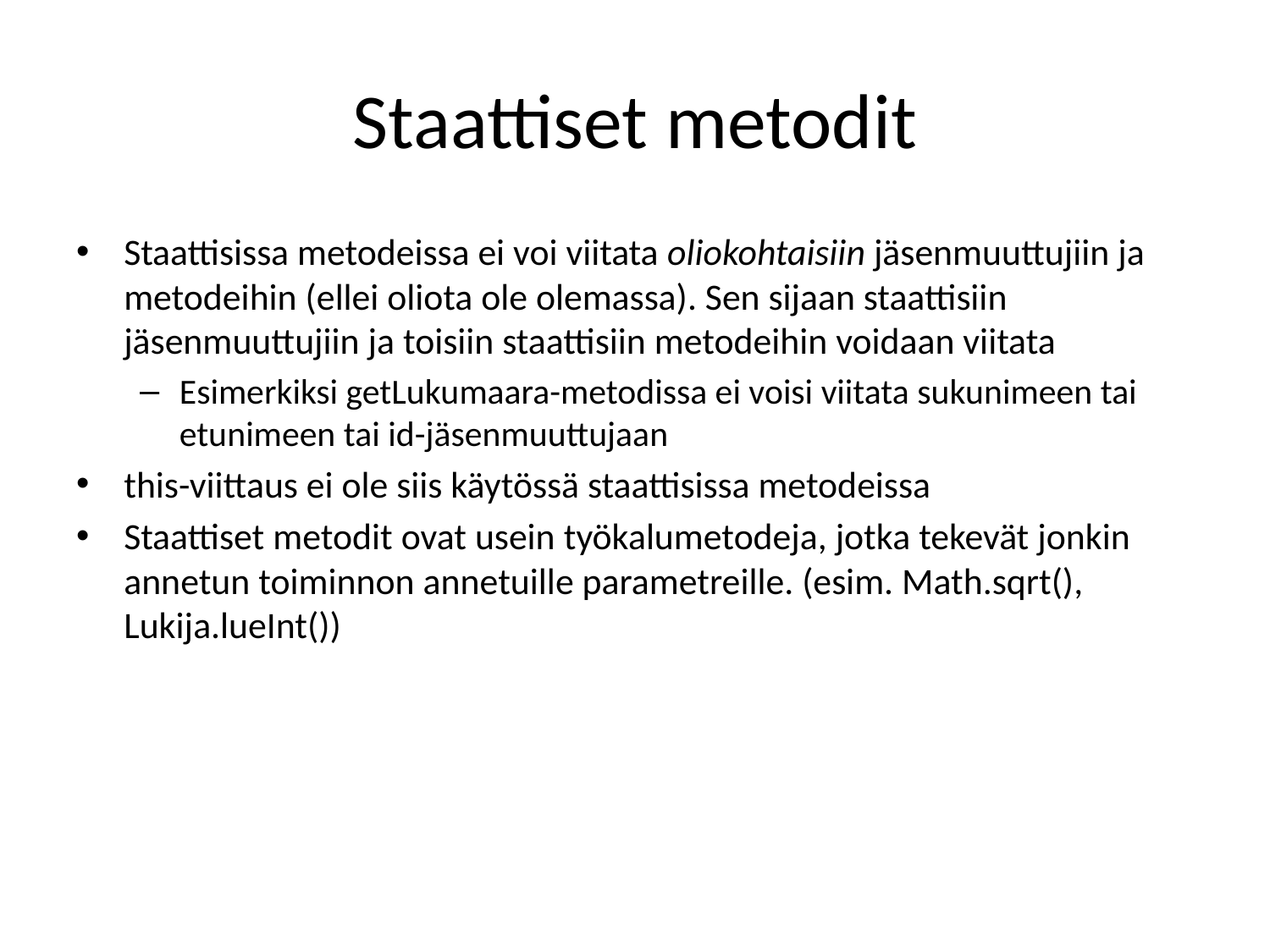

# Staattiset metodit
Staattisissa metodeissa ei voi viitata oliokohtaisiin jäsenmuuttujiin ja metodeihin (ellei oliota ole olemassa). Sen sijaan staattisiin jäsenmuuttujiin ja toisiin staattisiin metodeihin voidaan viitata
Esimerkiksi getLukumaara-metodissa ei voisi viitata sukunimeen tai etunimeen tai id-jäsenmuuttujaan
this-viittaus ei ole siis käytössä staattisissa metodeissa
Staattiset metodit ovat usein työkalumetodeja, jotka tekevät jonkin annetun toiminnon annetuille parametreille. (esim. Math.sqrt(), Lukija.lueInt())